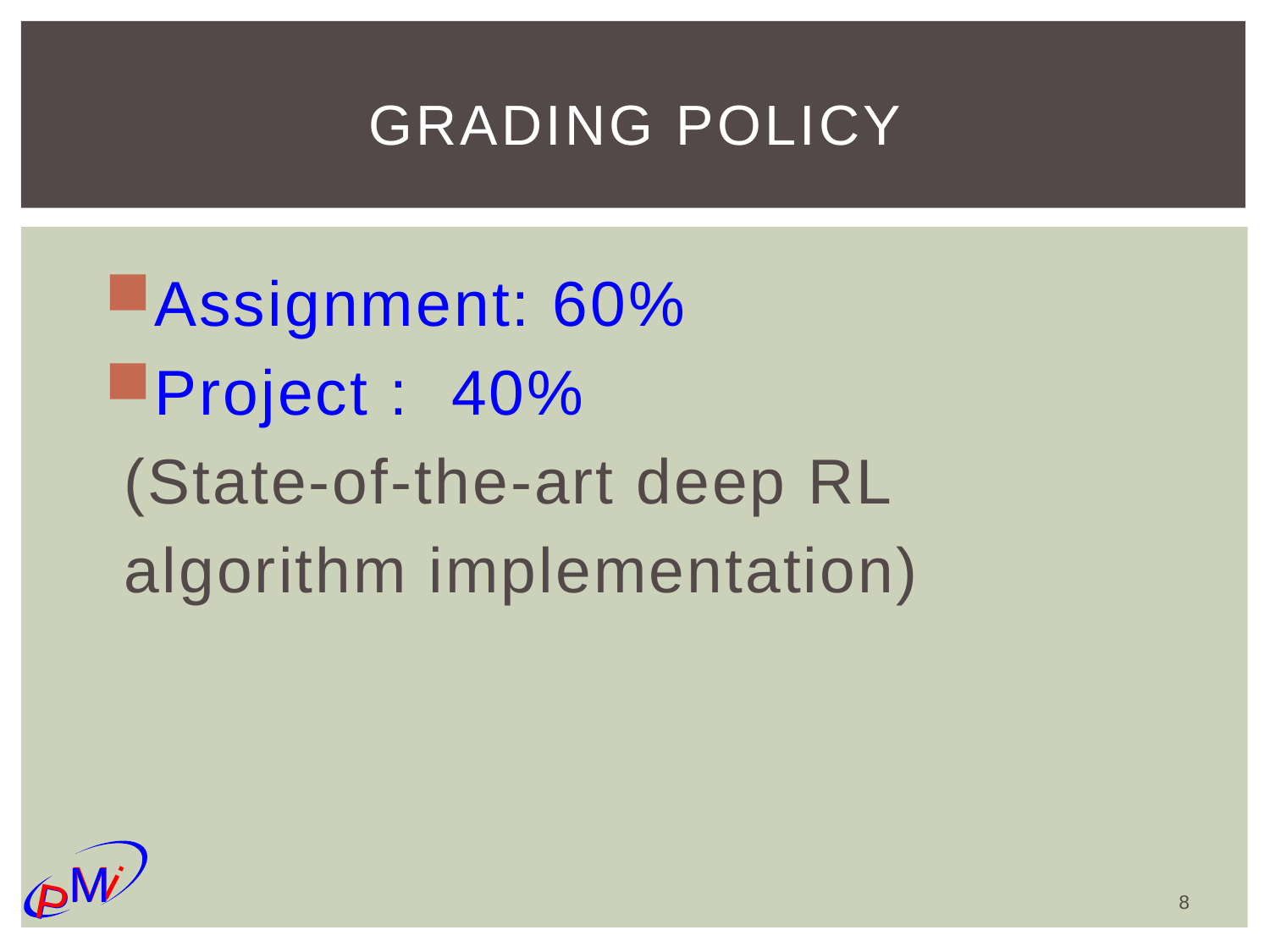

# Grading Policy
Assignment: 60%
Project :  40%
 (State-of-the-art deep RL
 algorithm implementation)

8